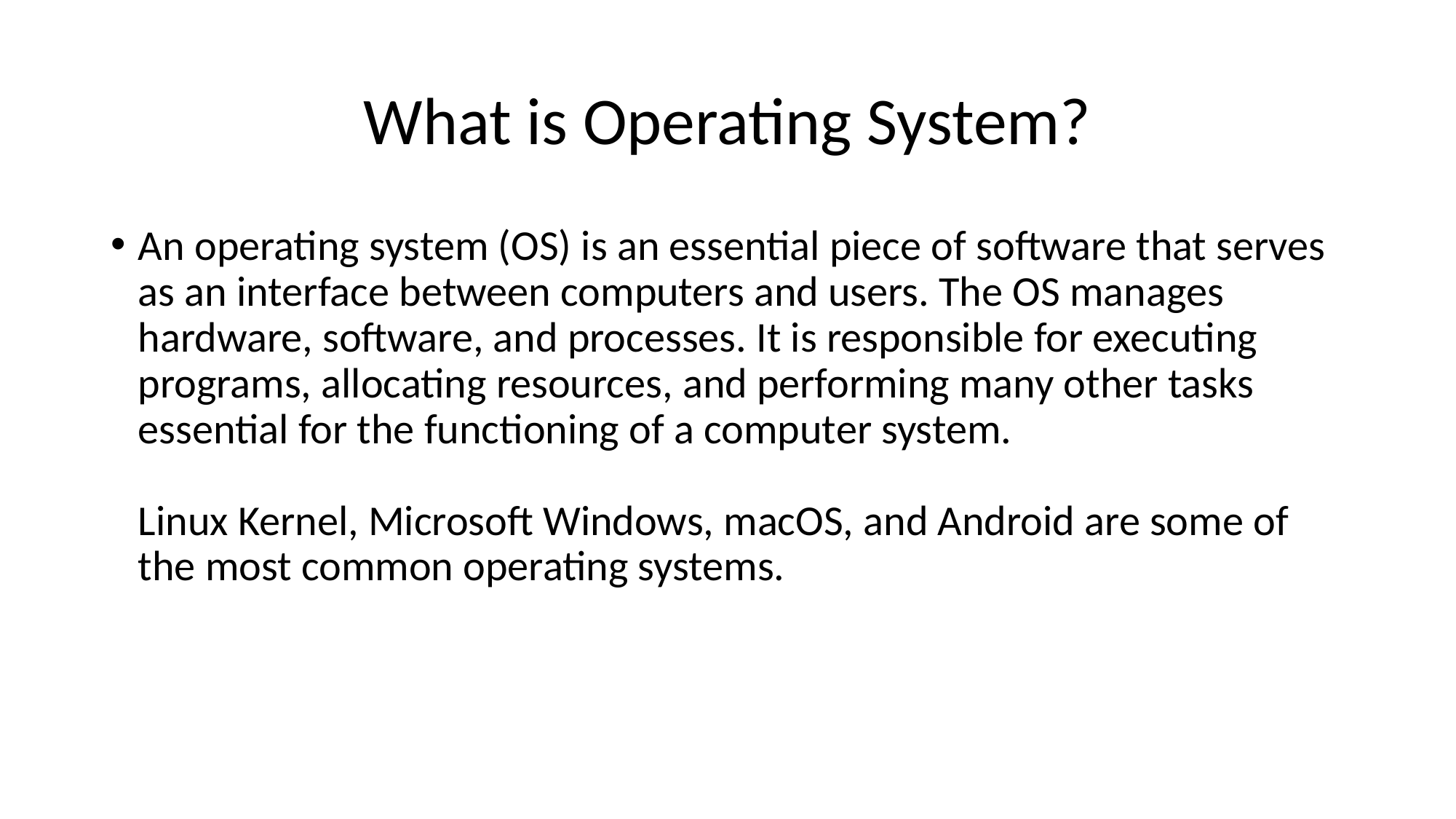

# What is Operating System?
An operating system (OS) is an essential piece of software that serves as an interface between computers and users. The OS manages hardware, software, and processes. It is responsible for executing programs, allocating resources, and performing many other tasks essential for the functioning of a computer system.
Linux Kernel, Microsoft Windows, macOS, and Android are some of the most common operating systems.